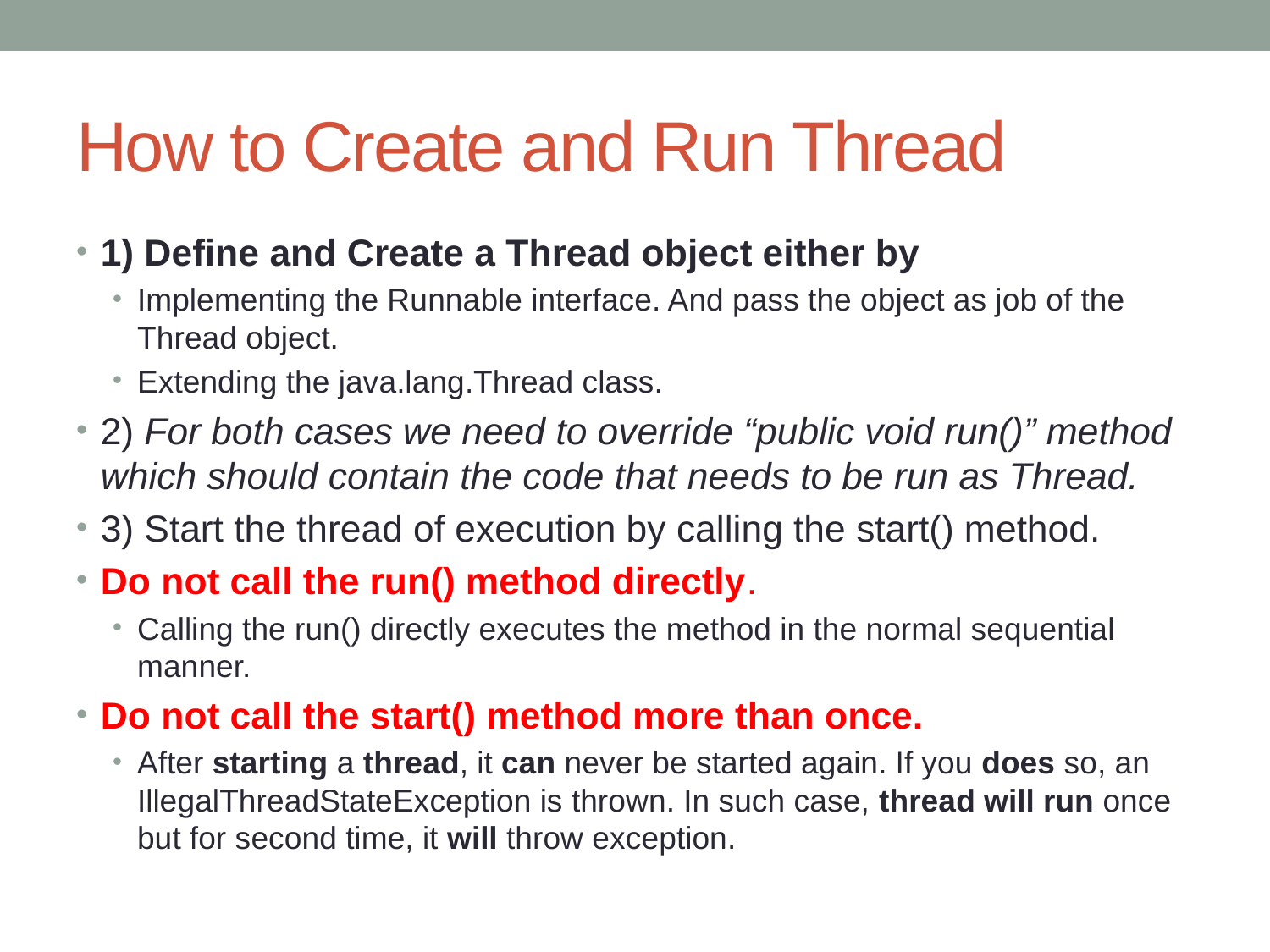

# How to Create and Run Thread
1) Define and Create a Thread object either by
Implementing the Runnable interface. And pass the object as job of the Thread object.
Extending the java.lang.Thread class.
2) For both cases we need to override “public void run()” method which should contain the code that needs to be run as Thread.
3) Start the thread of execution by calling the start() method.
Do not call the run() method directly.
Calling the run() directly executes the method in the normal sequential manner.
Do not call the start() method more than once.
After starting a thread, it can never be started again. If you does so, an IllegalThreadStateException is thrown. In such case, thread will run once but for second time, it will throw exception.